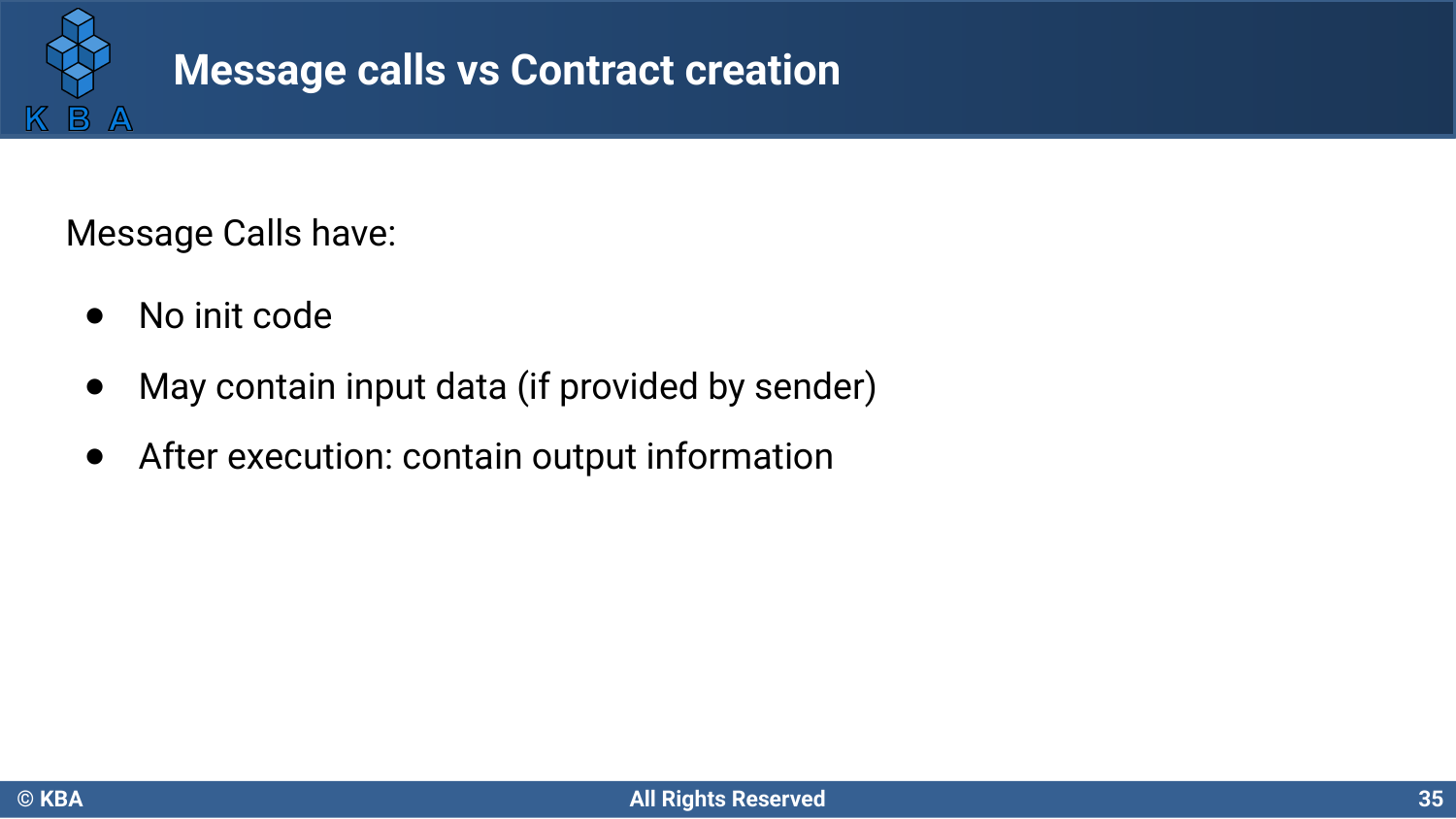

# Message calls vs Contract creation
Message Calls have:
No init code
May contain input data (if provided by sender)
After execution: contain output information